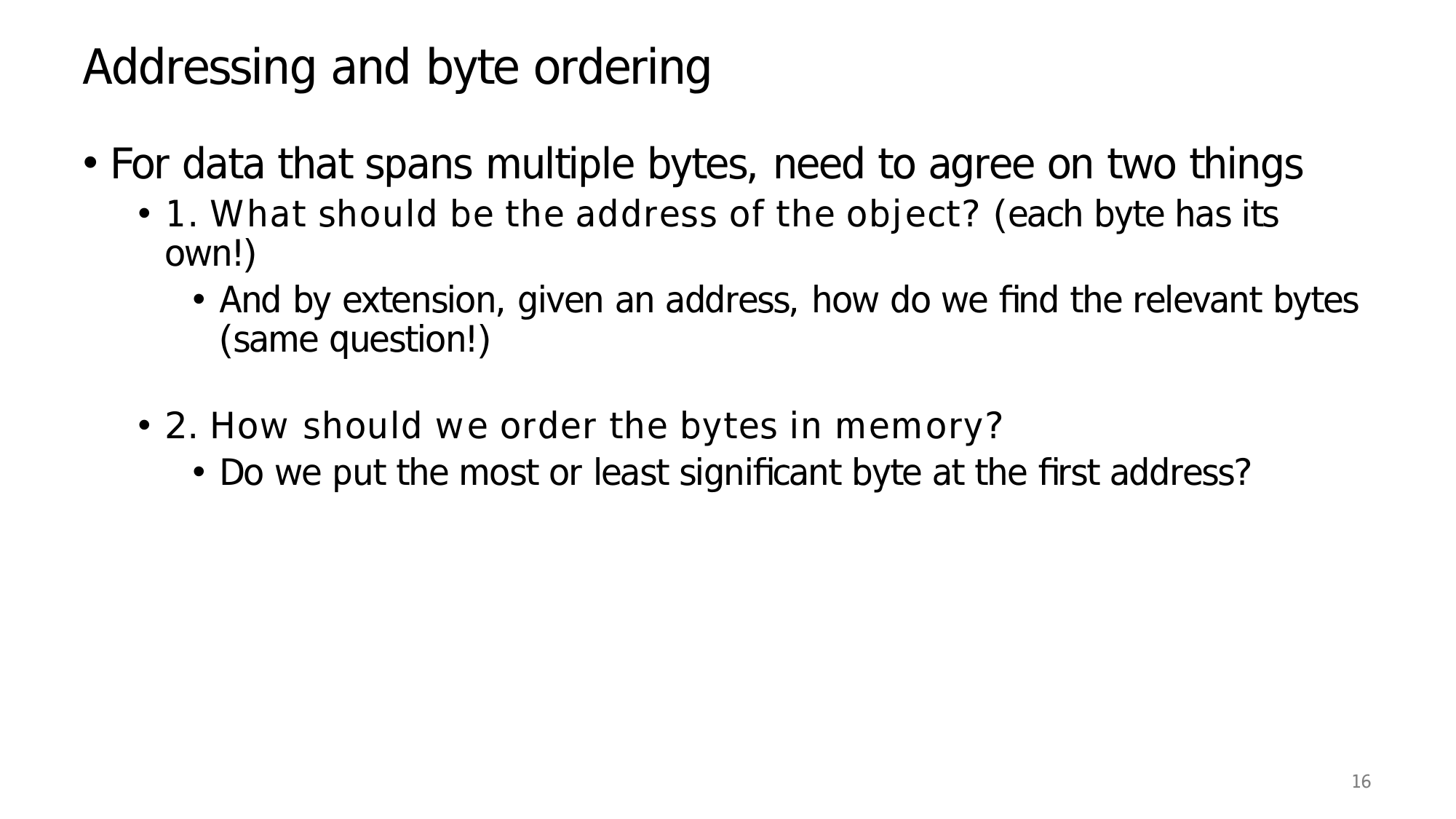

# Addressing and byte ordering
For data that spans multiple bytes, need to agree on two things
1. What should be the address of the object? (each byte has its own!)
And by extension, given an address, how do we find the relevant bytes
(same question!)
2. How should we order the bytes in memory?
Do we put the most or least significant byte at the first address?

16